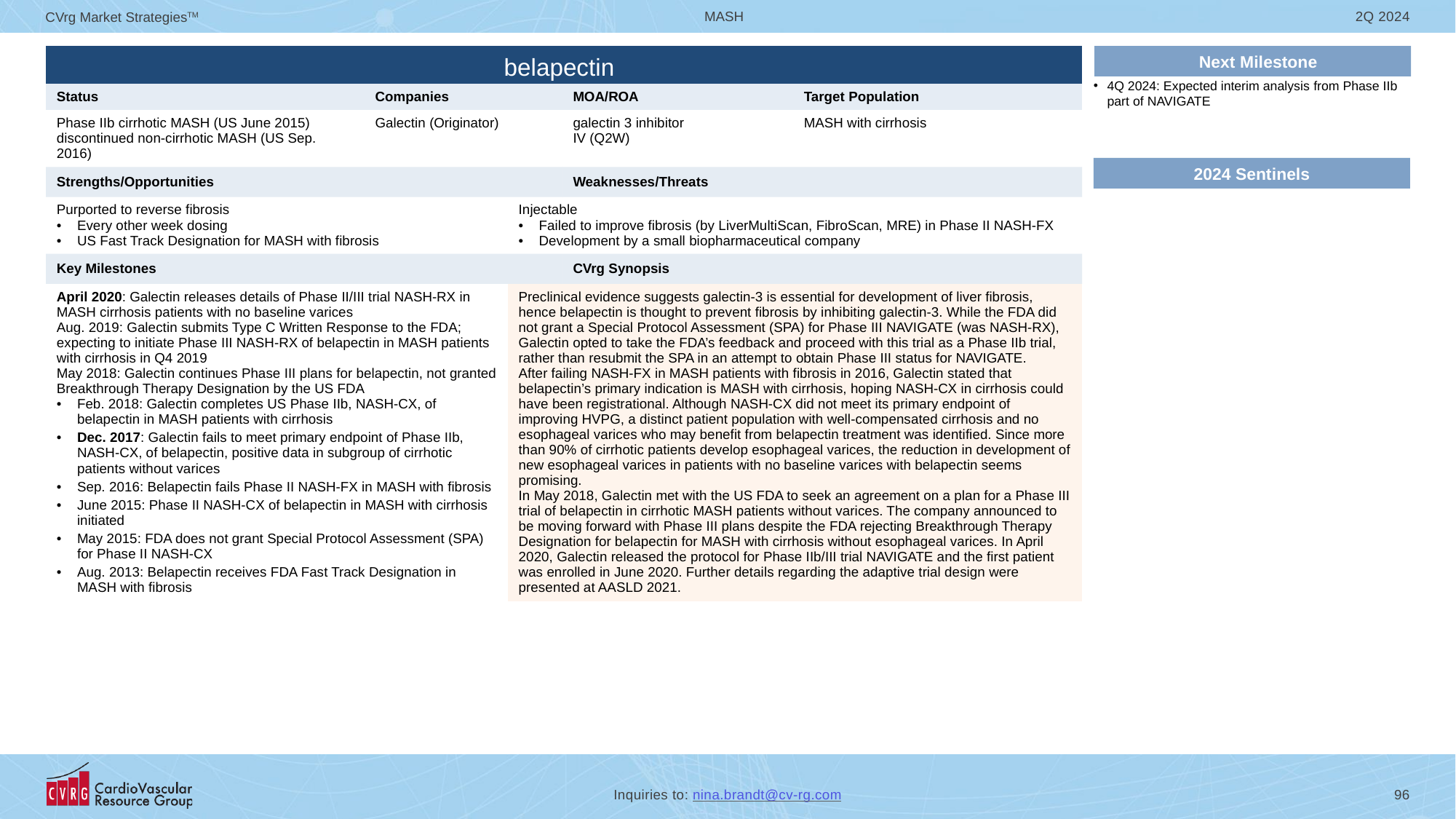

# belapectin
Next Milestone
|  |  |  |  |  |
| --- | --- | --- | --- | --- |
| Status | Companies | MOA/ROA | MOA/ROA | Target Population |
| Phase IIb cirrhotic MASH (US June 2015) discontinued non-cirrhotic MASH (US Sep. 2016) | Galectin (Originator) |  | galectin 3 inhibitor IV (Q2W) | MASH with cirrhosis |
| Strengths/Opportunities |  |  | Weaknesses/Threats |  |
| Purported to reverse fibrosis Every other week dosing US Fast Track Designation for MASH with fibrosis |  | Injectable Failed to improve fibrosis (by LiverMultiScan, FibroScan, MRE) in Phase II NASH-FX Development by a small biopharmaceutical company |  |  |
| Key Milestones |  |  | CVrg Synopsis |  |
| April 2020: Galectin releases details of Phase II/III trial NASH-RX in MASH cirrhosis patients with no baseline varices Aug. 2019: Galectin submits Type C Written Response to the FDA; expecting to initiate Phase III NASH-RX of belapectin in MASH patients with cirrhosis in Q4 2019 May 2018: Galectin continues Phase III plans for belapectin, not granted Breakthrough Therapy Designation by the US FDA Feb. 2018: Galectin completes US Phase IIb, NASH-CX, of belapectin in MASH patients with cirrhosis Dec. 2017: Galectin fails to meet primary endpoint of Phase IIb, NASH-CX, of belapectin, positive data in subgroup of cirrhotic patients without varices Sep. 2016: Belapectin fails Phase II NASH-FX in MASH with fibrosis June 2015: Phase II NASH-CX of belapectin in MASH with cirrhosis initiated May 2015: FDA does not grant Special Protocol Assessment (SPA) for Phase II NASH-CX Aug. 2013: Belapectin receives FDA Fast Track Designation in MASH with fibrosis |  | Preclinical evidence suggests galectin-3 is essential for development of liver fibrosis, hence belapectin is thought to prevent fibrosis by inhibiting galectin-3. While the FDA did not grant a Special Protocol Assessment (SPA) for Phase III NAVIGATE (was NASH-RX), Galectin opted to take the FDA’s feedback and proceed with this trial as a Phase IIb trial, rather than resubmit the SPA in an attempt to obtain Phase III status for NAVIGATE. After failing NASH-FX in MASH patients with fibrosis in 2016, Galectin stated that belapectin’s primary indication is MASH with cirrhosis, hoping NASH-CX in cirrhosis could have been registrational. Although NASH-CX did not meet its primary endpoint of improving HVPG, a distinct patient population with well-compensated cirrhosis and no esophageal varices who may benefit from belapectin treatment was identified. Since more than 90% of cirrhotic patients develop esophageal varices, the reduction in development of new esophageal varices in patients with no baseline varices with belapectin seems promising. In May 2018, Galectin met with the US FDA to seek an agreement on a plan for a Phase III trial of belapectin in cirrhotic MASH patients without varices. The company announced to be moving forward with Phase III plans despite the FDA rejecting Breakthrough Therapy Designation for belapectin for MASH with cirrhosis without esophageal varices. In April 2020, Galectin released the protocol for Phase IIb/III trial NAVIGATE and the first patient was enrolled in June 2020. Further details regarding the adaptive trial design were presented at AASLD 2021. |  |  |
Next Milestone
4Q 2024: Expected interim analysis from Phase IIb part of NAVIGATE
2024 Sentinels